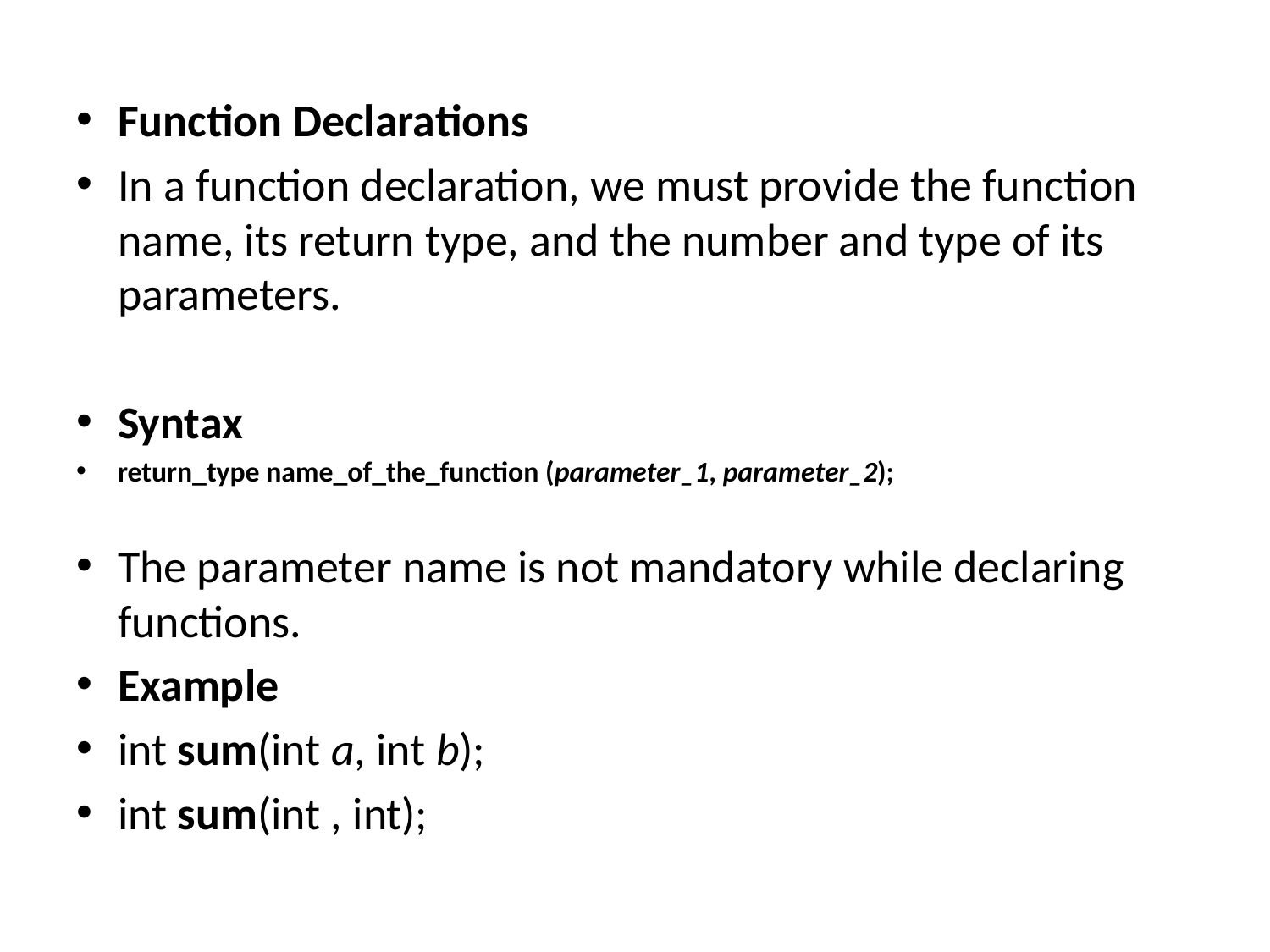

Function Declarations
In a function declaration, we must provide the function name, its return type, and the number and type of its parameters.

Syntax
return_type name_of_the_function (parameter_1, parameter_2);

The parameter name is not mandatory while declaring functions.
Example
int sum(int a, int b);
int sum(int , int);